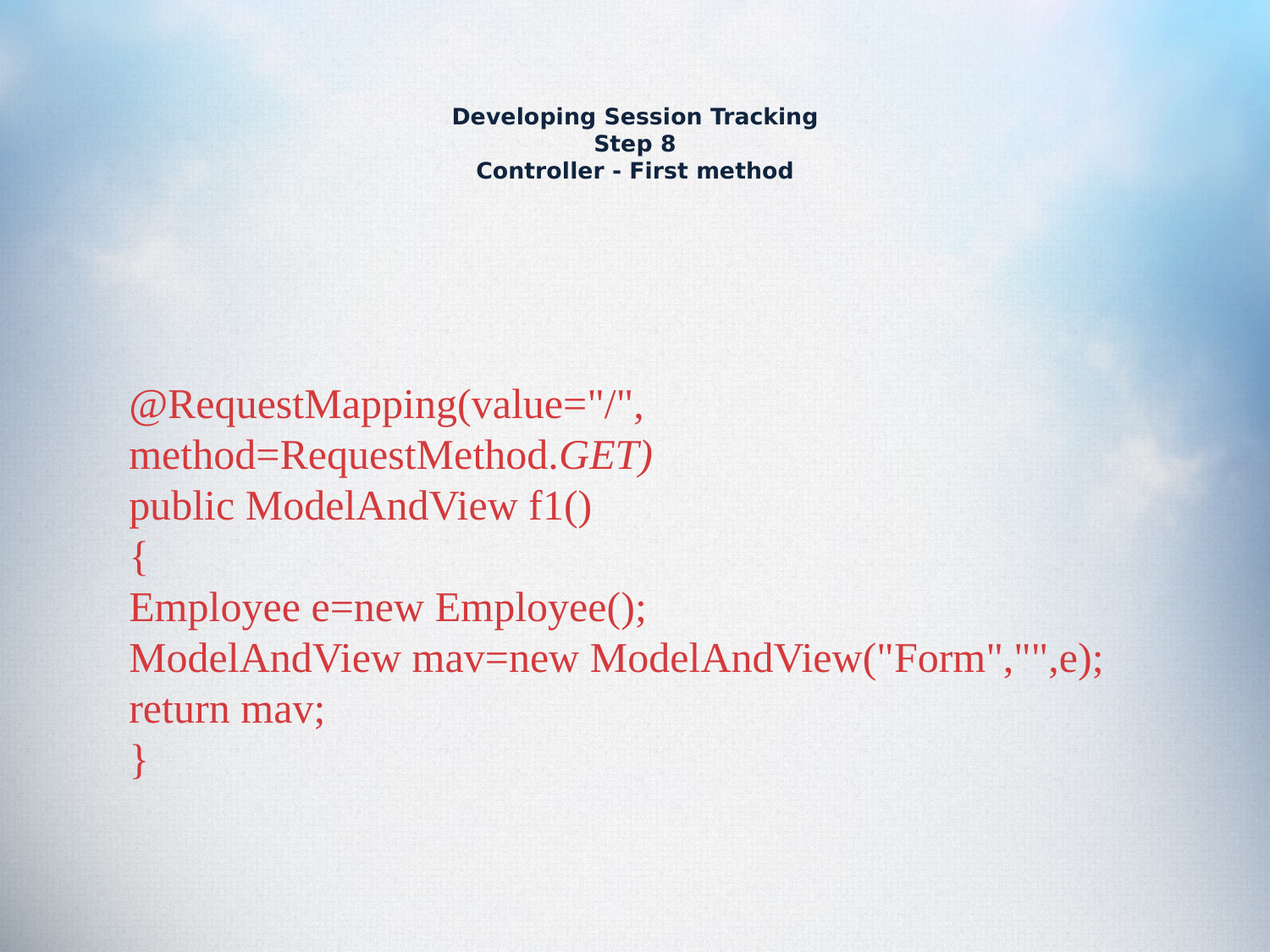

# Developing Session Tracking Step 8 Controller - First method
@RequestMapping(value="/", method=RequestMethod.GET)
public ModelAndView f1()
{
Employee e=new Employee();
ModelAndView mav=new ModelAndView("Form","",e);
return mav;
}